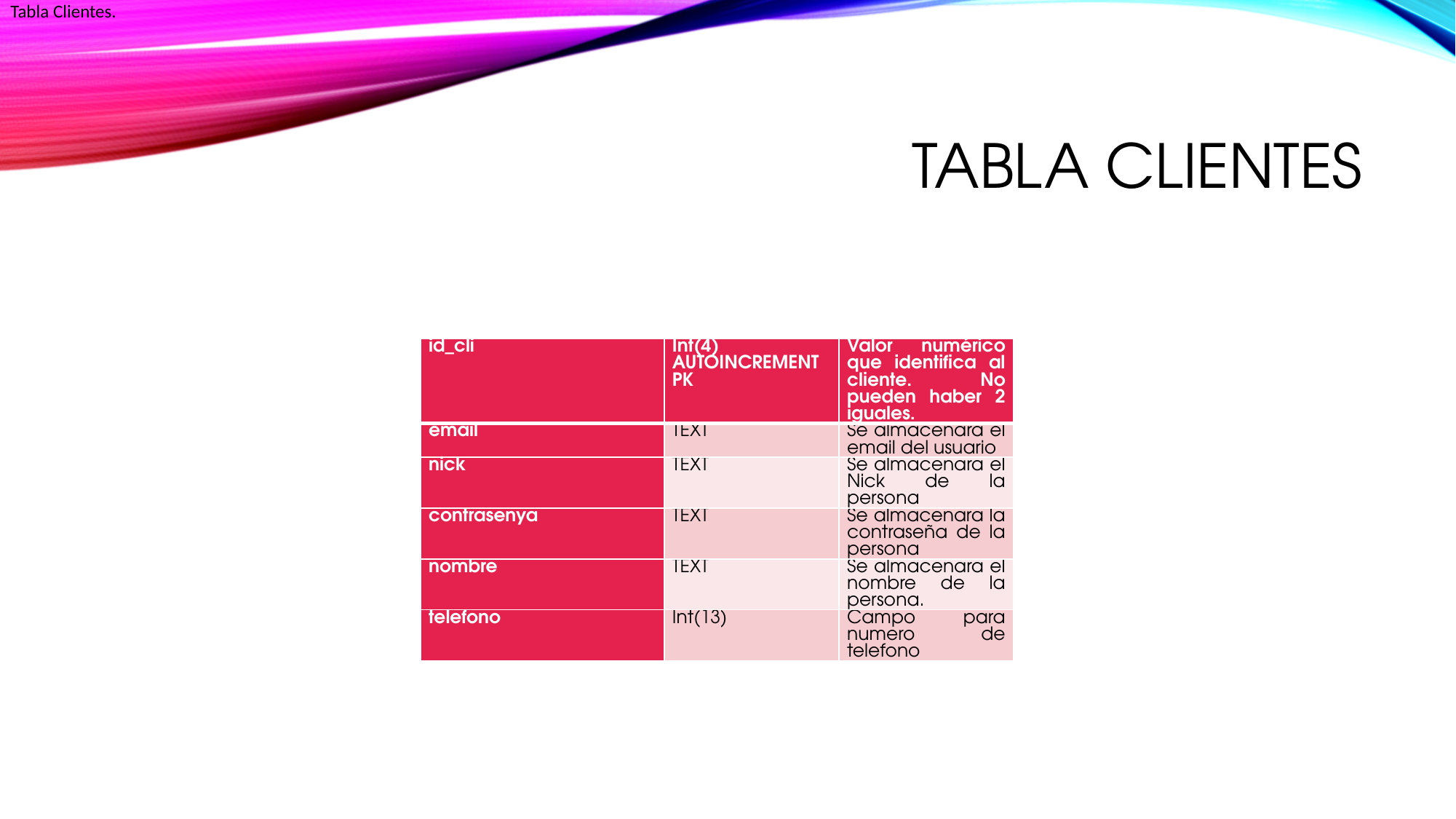

Tabla Clientes.

# TABLA CLIENTES
| id\_cli | Int(4) AUTOINCREMENT PK | Valor numérico que identifica al cliente. No pueden haber 2 iguales. |
| --- | --- | --- |
| email | TEXT | Se almacenara el email del usuario |
| nick | TEXT | Se almacenara el Nick de la persona |
| contrasenya | TEXT | Se almacenara la contraseña de la persona |
| nombre | TEXT | Se almacenara el nombre de la persona. |
| telefono | Int(13) | Campo para numero de telefono |